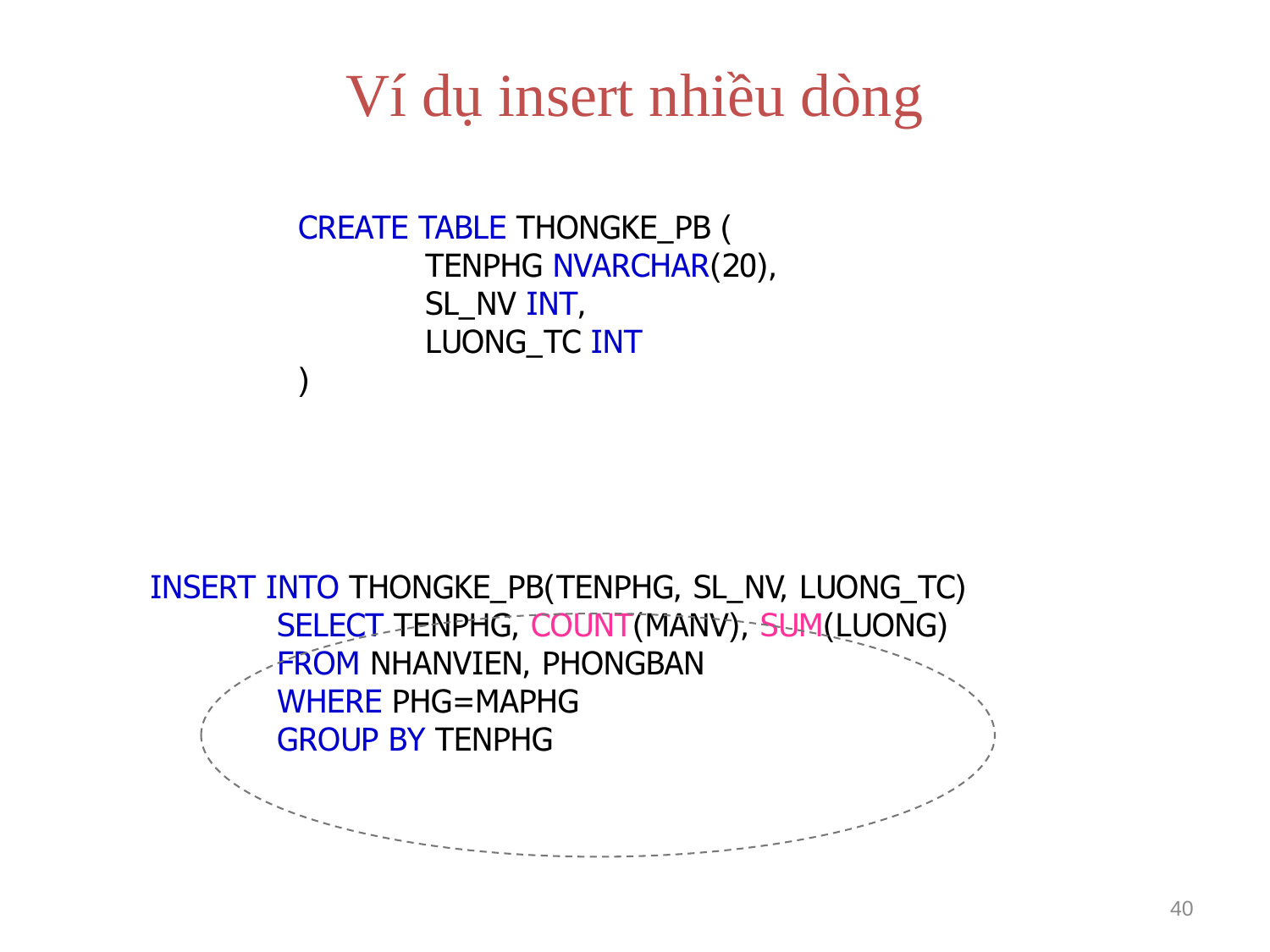

# Ví dụ insert nhiều dòng
CREATE TABLE THONGKE_PB (
	TENPHG NVARCHAR(20),
	SL_NV INT,
	LUONG_TC INT
)
INSERT INTO THONGKE_PB(TENPHG, SL_NV, LUONG_TC)
	SELECT TENPHG, COUNT(MANV), SUM(LUONG)
	FROM NHANVIEN, PHONGBAN
	WHERE PHG=MAPHG
	GROUP BY TENPHG

40